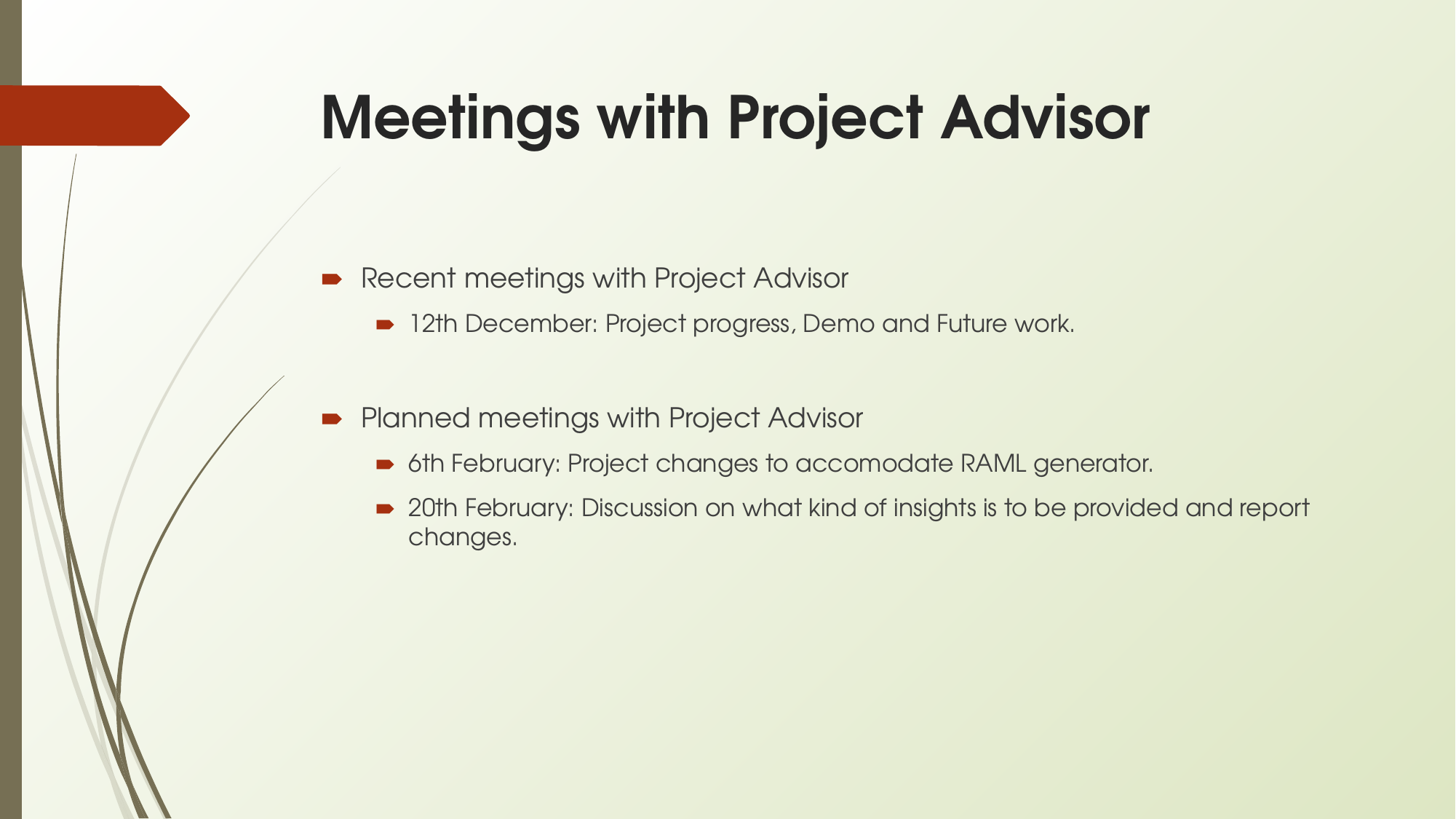

# Meetings with Project Advisor
Recent meetings with Project Advisor
12th December: Project progress, Demo and Future work.

Planned meetings with Project Advisor
6th February: Project changes to accomodate RAML generator.
20th February: Discussion on what kind of insights is to be provided and report changes.